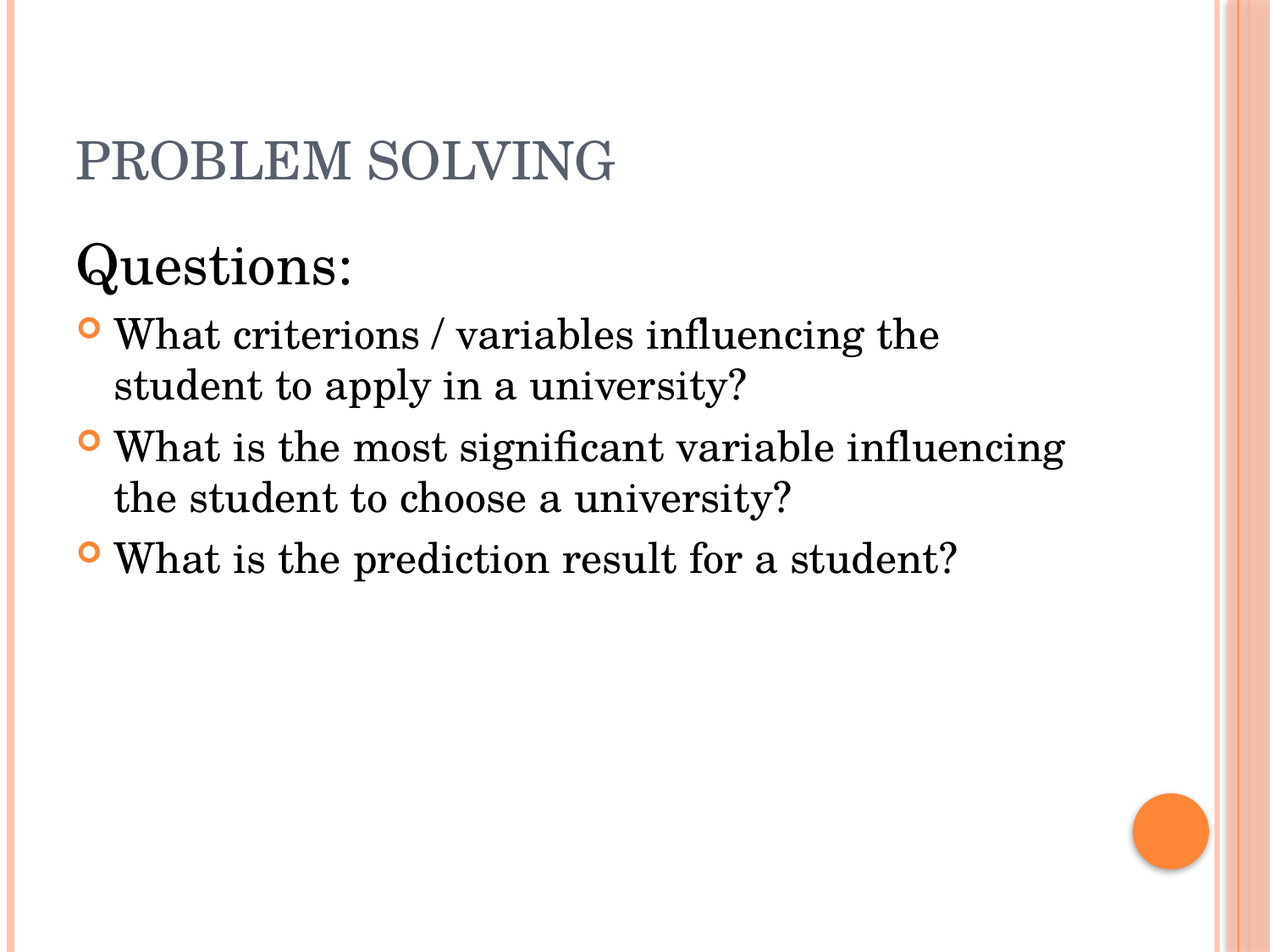

# PROBLEM SOLVING
Questions:
What criterions / variables influencing the student to apply in a university?
What is the most significant variable influencing the student to choose a university?
What is the prediction result for a student?